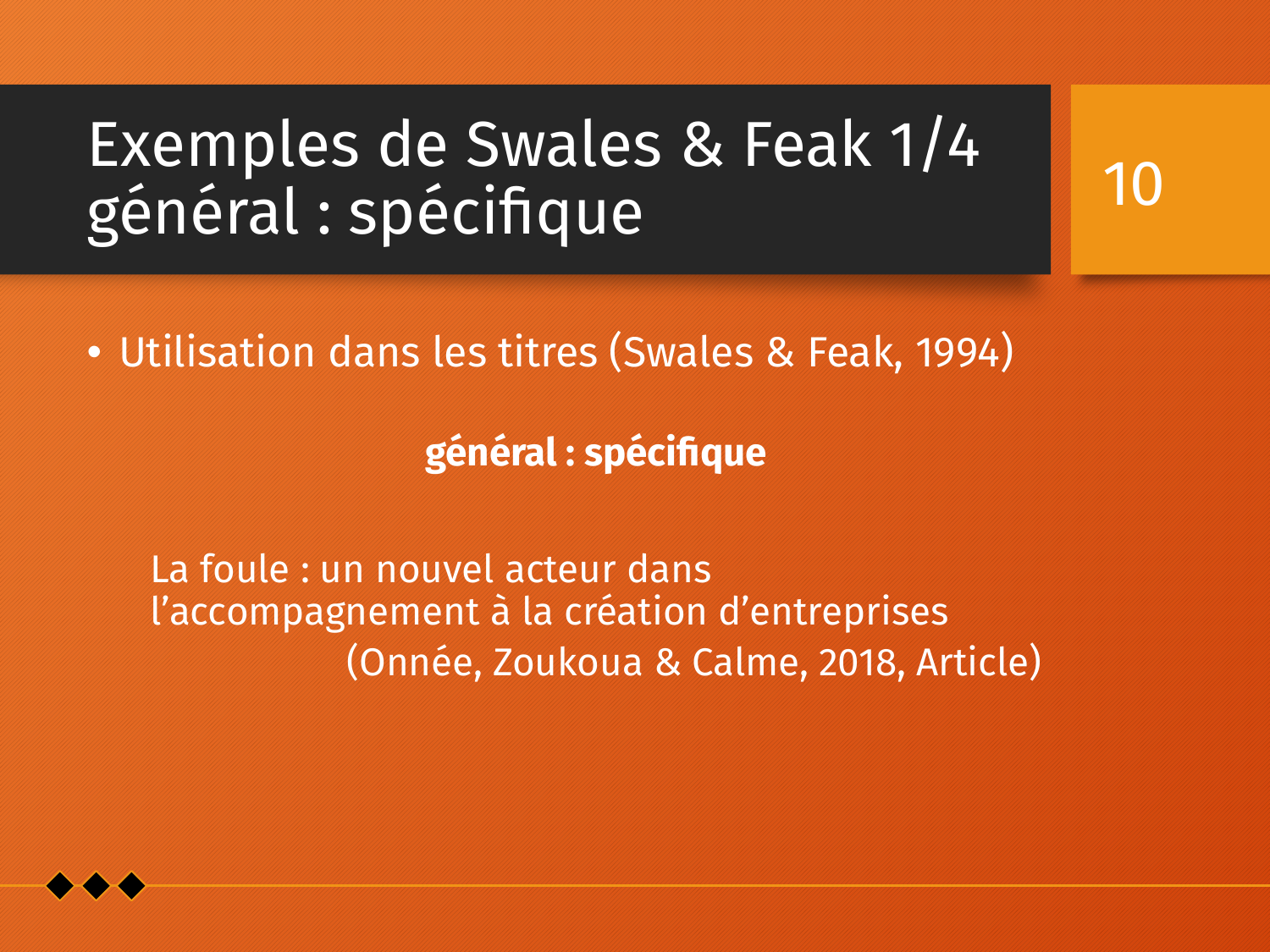

# Exemples de Swales & Feak 1/4 général : spécifique
10
Utilisation dans les titres (Swales & Feak, 1994)

général : spécifique

La foule : un nouvel acteur dans l’accompagnement à la création d’entreprises
(Onnée, Zoukoua & Calme, 2018, Article)